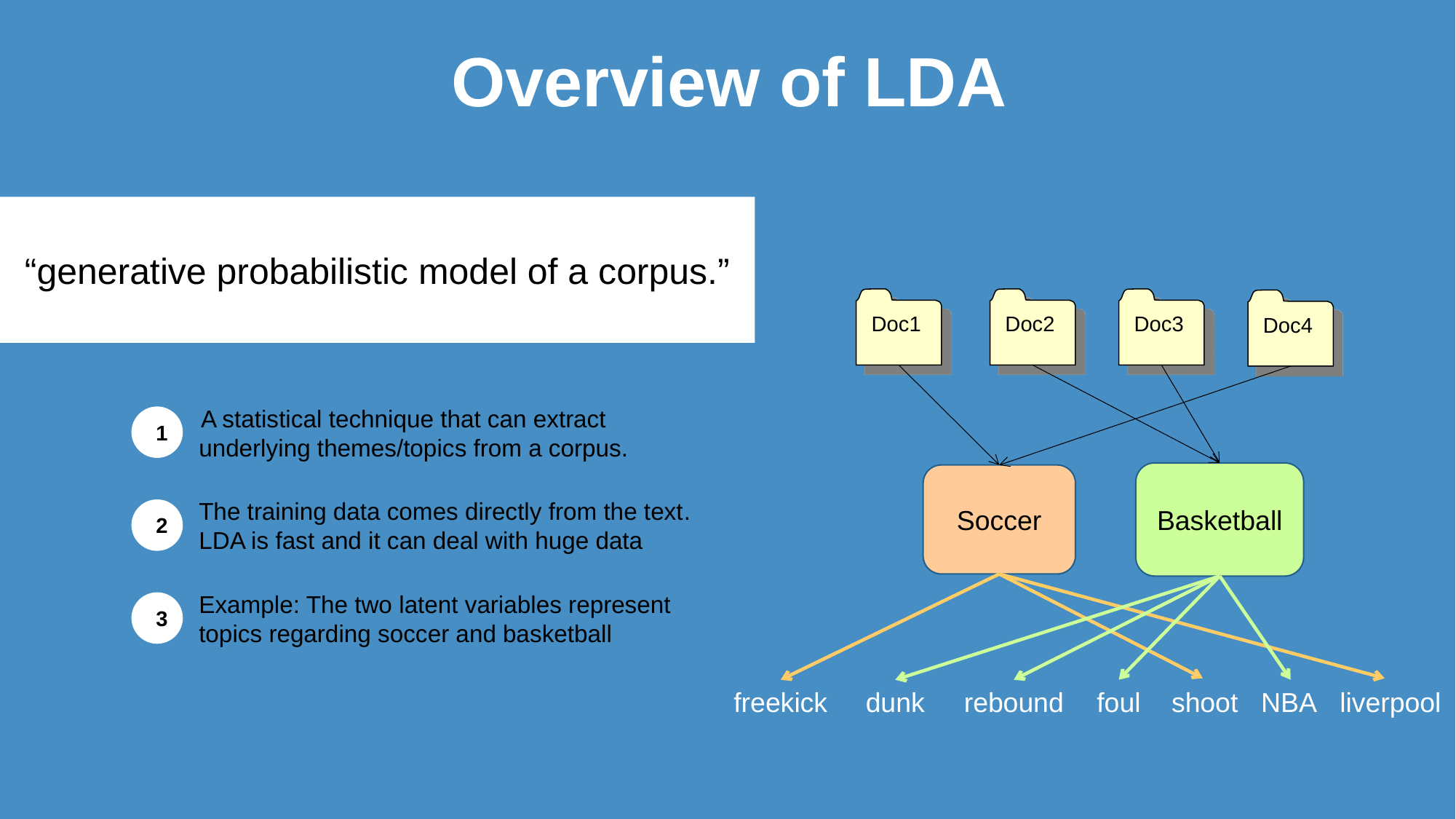

Overview of LDA
“generative probabilistic model of a corpus.”
Doc3
Doc1
Doc2
Doc4
 A statistical technique that can extract underlying themes/topics from a corpus.

1
Basketball
Soccer
The training data comes directly from the text.
LDA is fast and it can deal with huge data

2
Example: The two latent variables represent topics regarding soccer and basketball

3
freekick
dunk
rebound
foul
shoot   NBA   liverpool